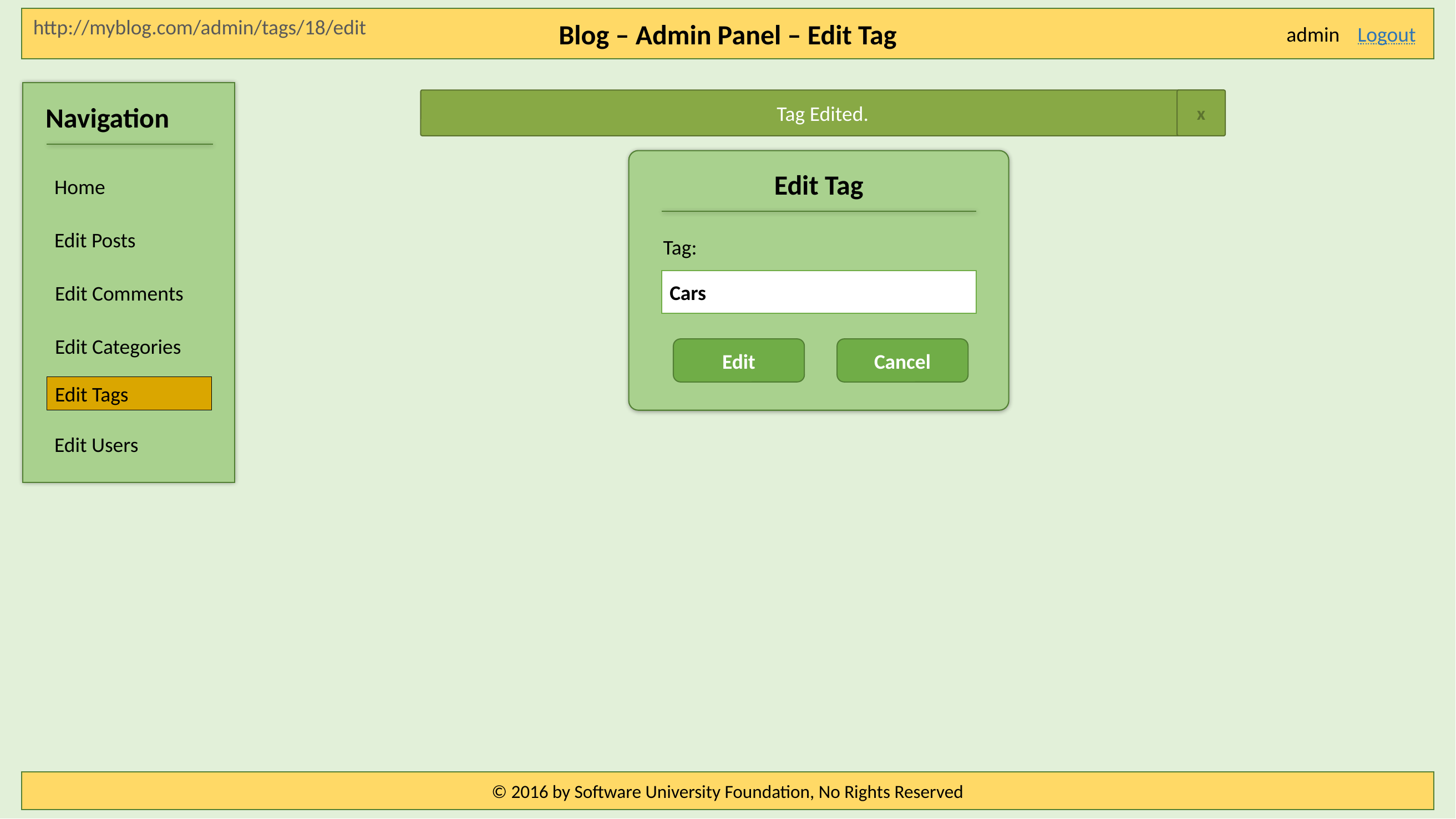

Blog – Admin Panel – Edit Tag
http://myblog.com/admin/tags/18/edit
Logout
admin

Tag Edited.
x
Navigation

Edit Tag
Home
Edit Posts
Tag:
Cars
Edit Comments
Edit Categories
Edit
Cancel
Edit Tags
Edit Users
© 2016 by Software University Foundation, No Rights Reserved